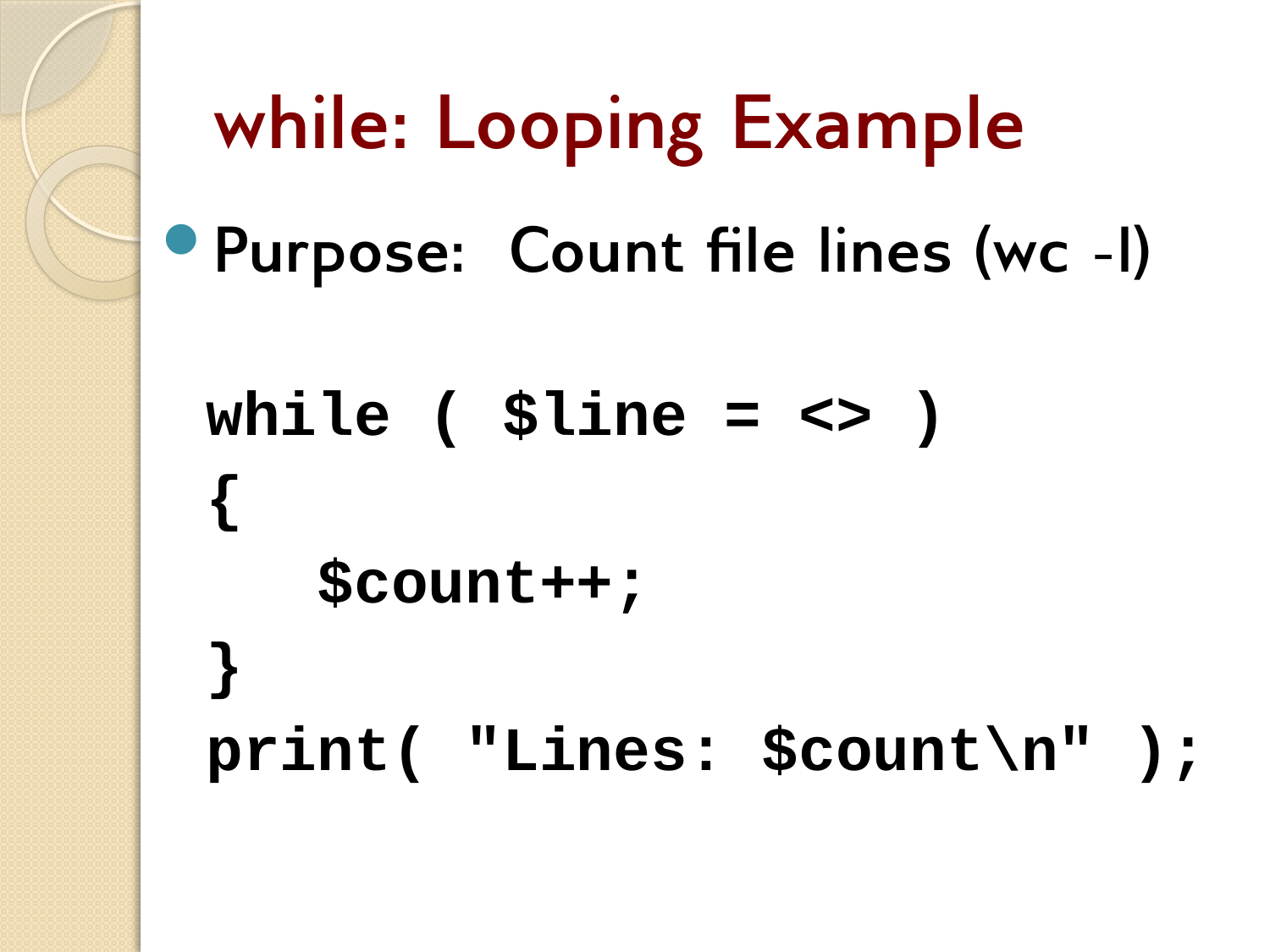

# while: Looping Example
Purpose:  Count file lines (wc -l)
while ( $line = <> )
{
   $count++;
}
print( "Lines: $count\n" );